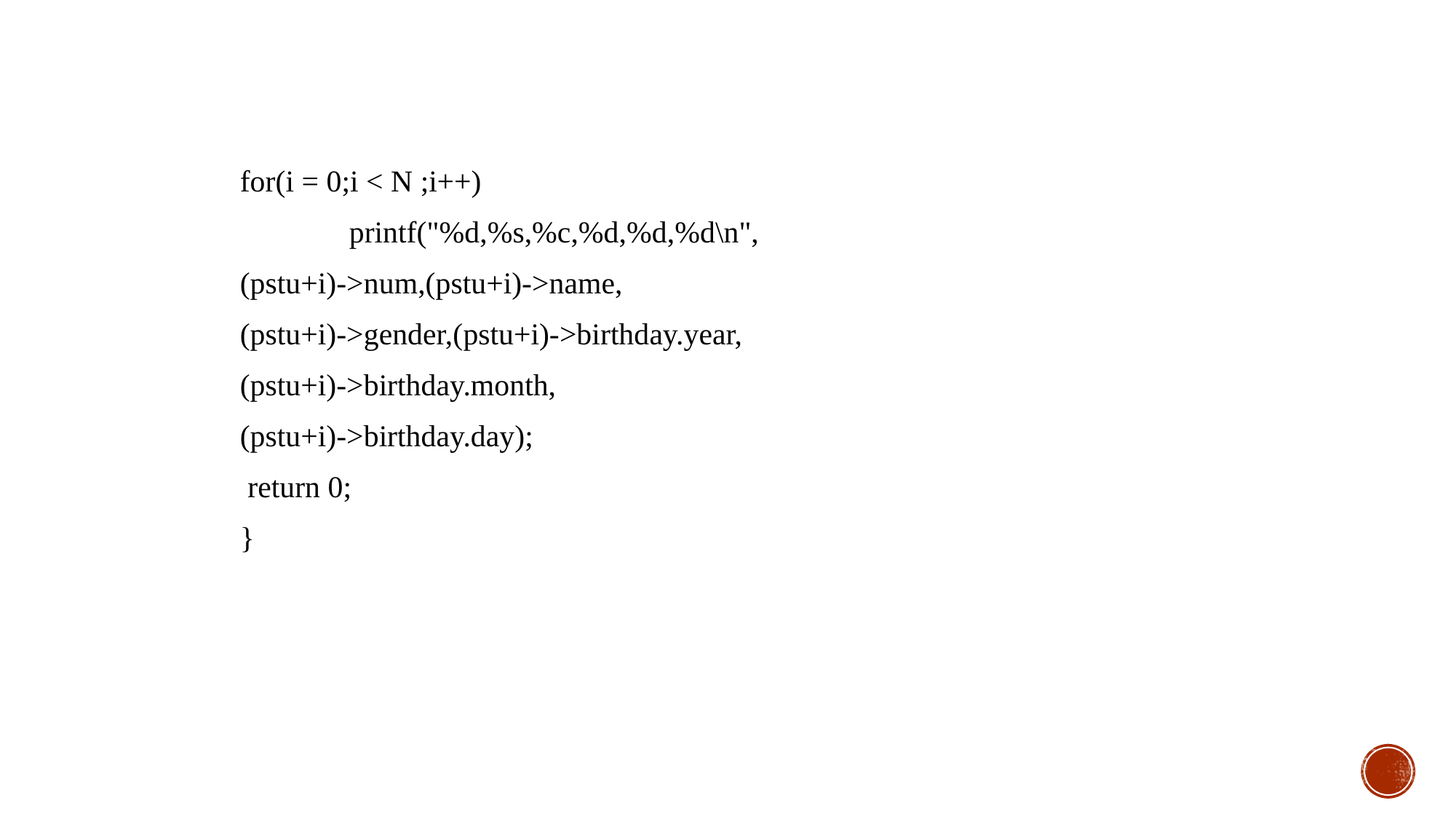

for(i = 0;i < N ;i++)
	printf("%d,%s,%c,%d,%d,%d\n",
(pstu+i)->num,(pstu+i)->name,
(pstu+i)->gender,(pstu+i)->birthday.year,
(pstu+i)->birthday.month,
(pstu+i)->birthday.day);
 return 0;
}
18